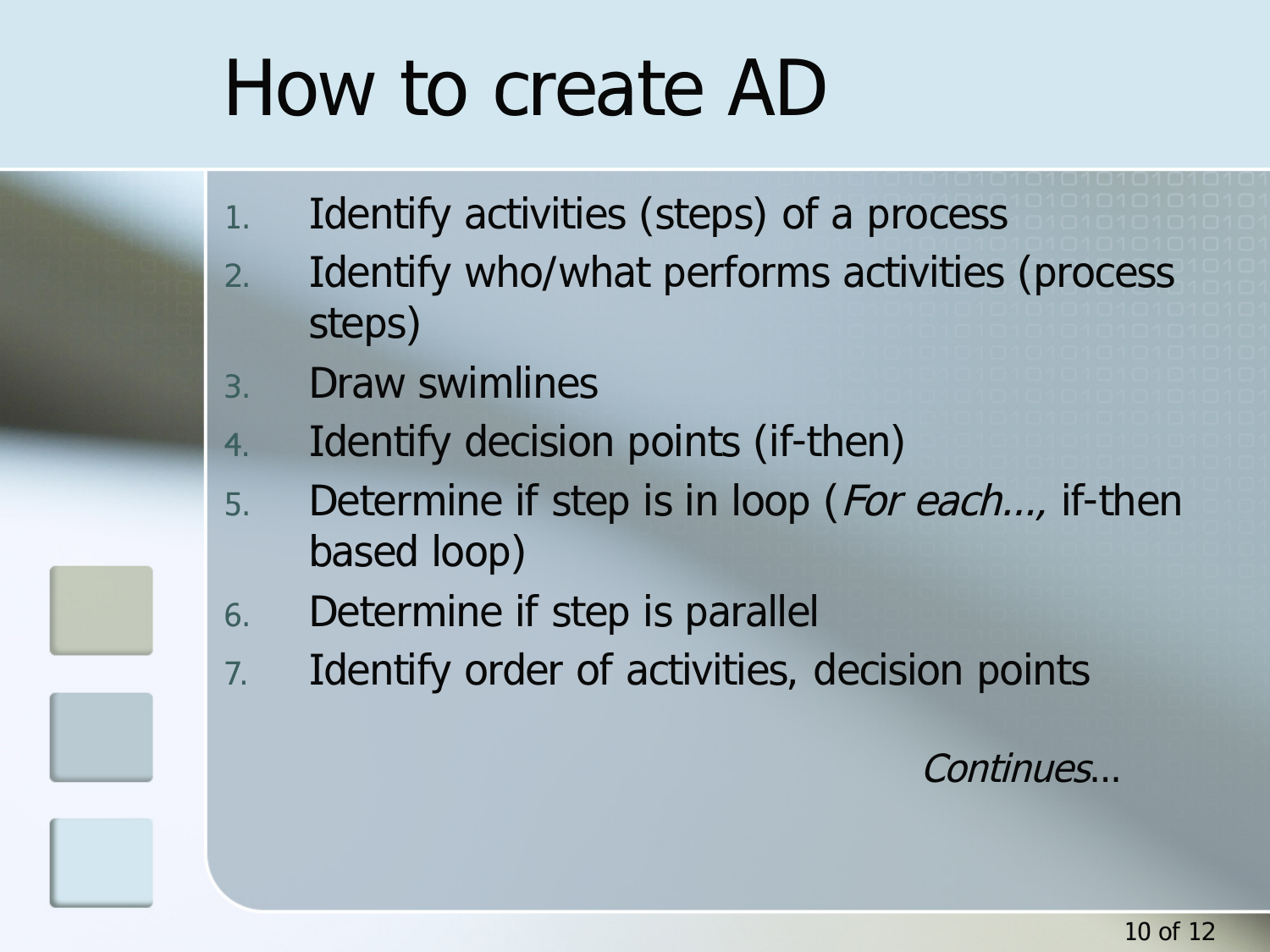

# How to create AD
Identify activities (steps) of a process
Identify who/what performs activities (process steps)
Draw swimlines
Identify decision points (if-then)
Determine if step is in loop (For each…, if-then based loop)
Determine if step is parallel
Identify order of activities, decision points
Continues…
10 of 12